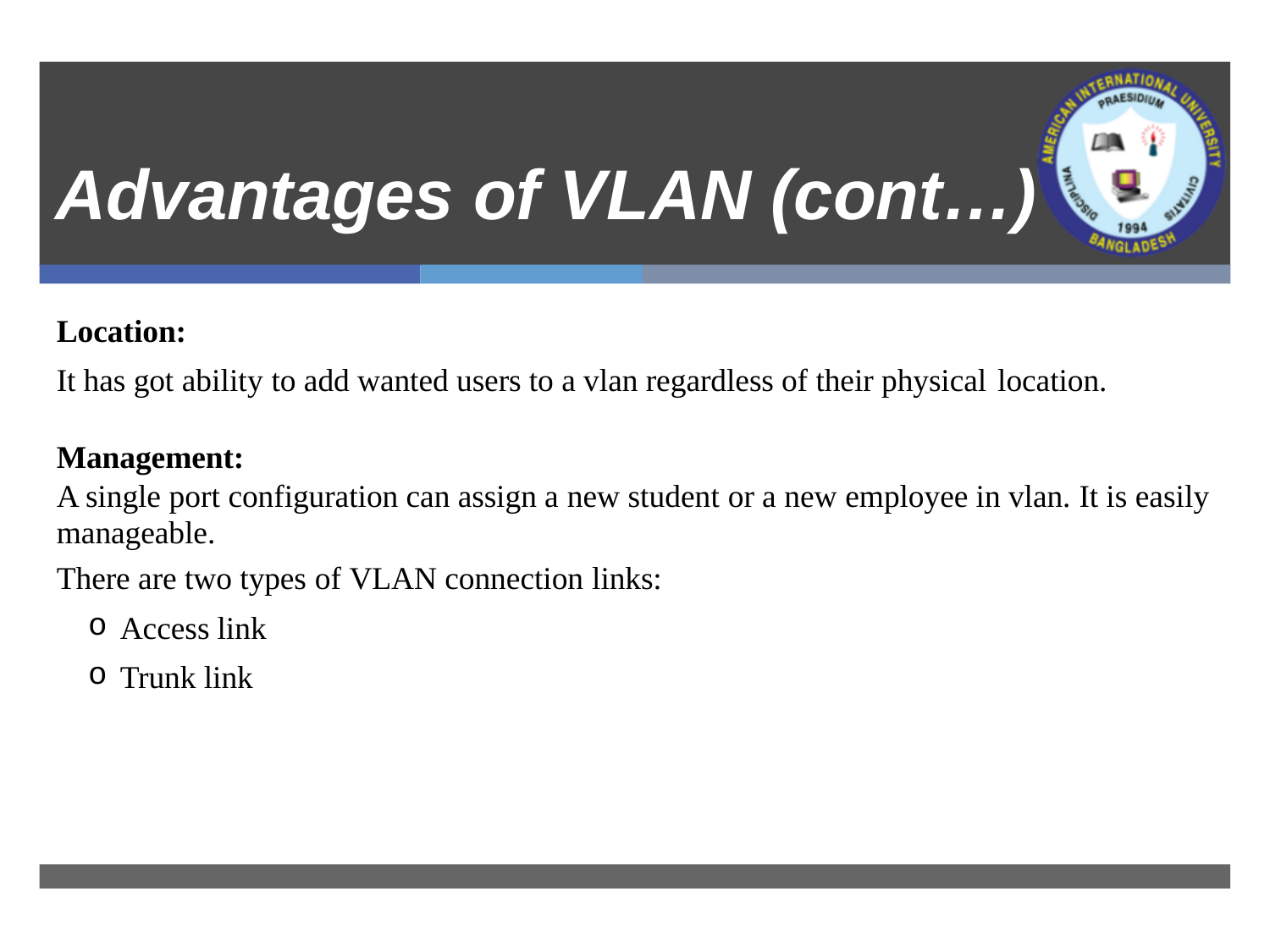

# Advantages of VLAN (cont…)
Location:
It has got ability to add wanted users to a vlan regardless of their physical location.

Management:
A single port configuration can assign a new student or a new employee in vlan. It is easily  manageable.
There are two types of VLAN connection links:
Access link
Trunk link